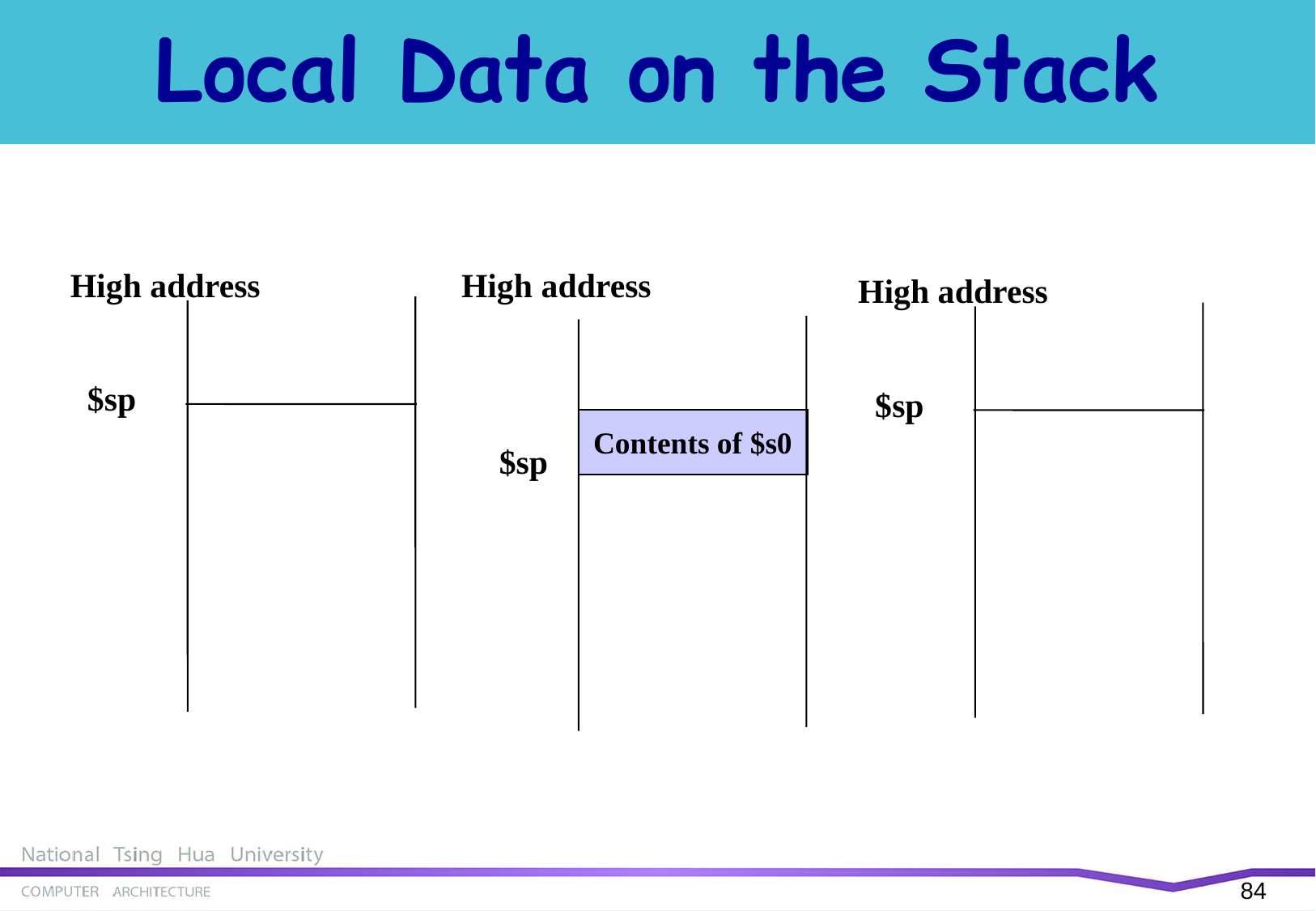

# Local Data on the Stack
High address

$sp

High address
High address

$sp

Contents of $s0
$sp
84